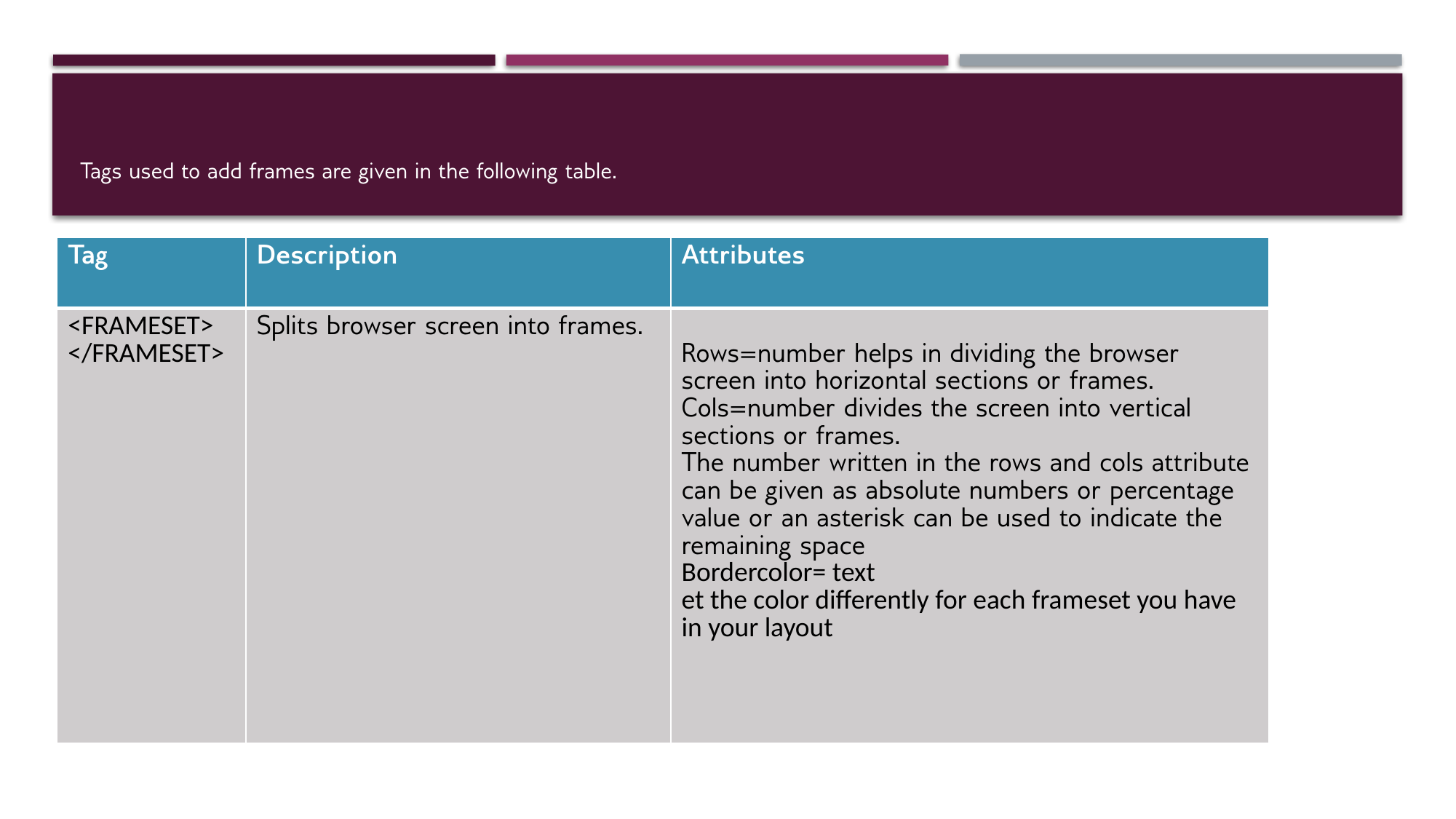

# Tags used to add frames are given in the following table.
| Tag | Description | Attributes |
| --- | --- | --- |
| <FRAMESET> </FRAMESET> | Splits browser screen into frames. | Rows=number helps in dividing the browser screen into horizontal sections or frames. Cols=number divides the screen into vertical sections or frames. The number written in the rows and cols attribute can be given as absolute numbers or percentage value or an asterisk can be used to indicate the remaining space Bordercolor= text et the color differently for each frameset you have in your layout |